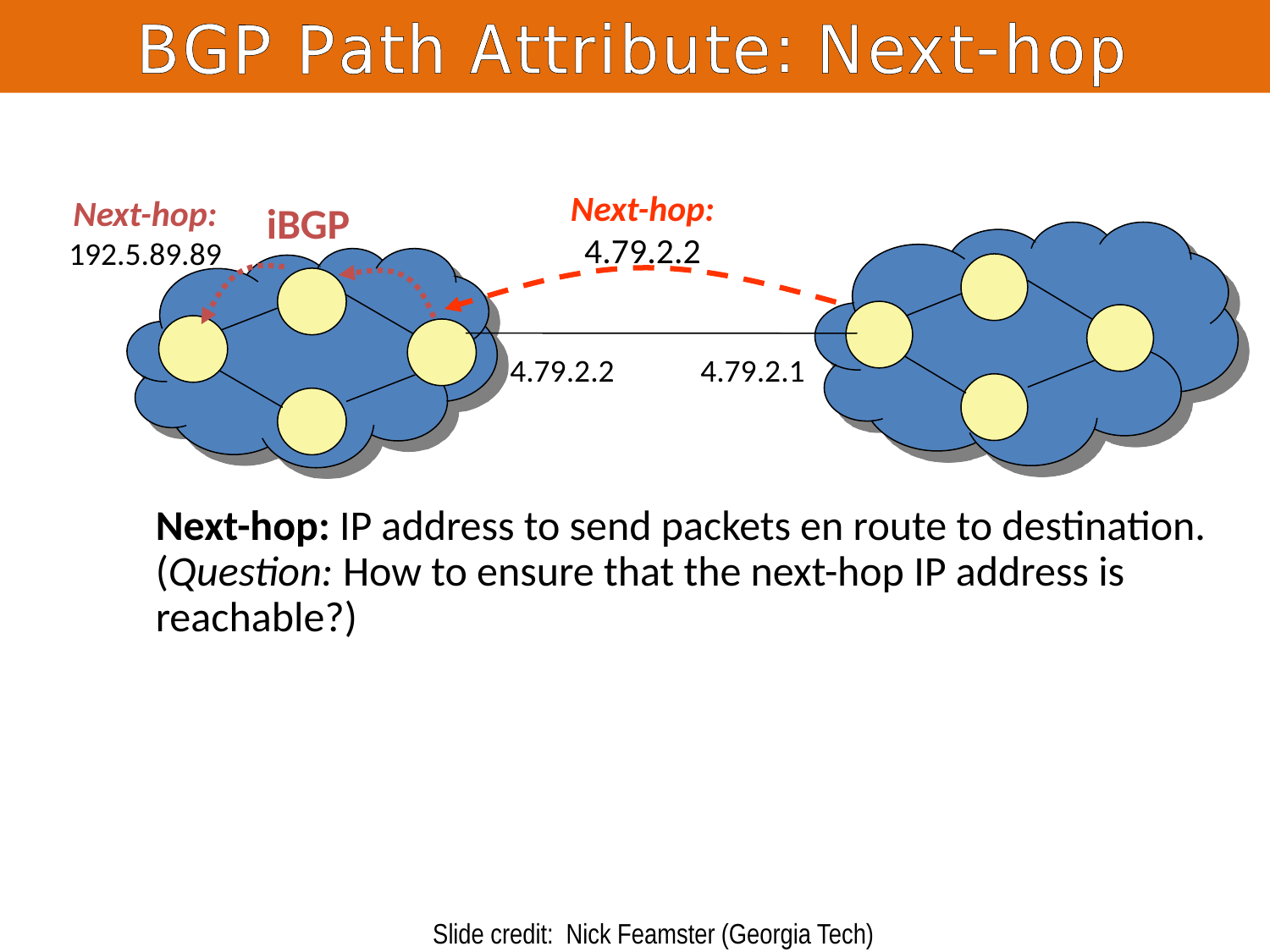

BGP Path Attribute: Next-hop
Next-hop: 4.79.2.2
Next-hop: 192.5.89.89
iBGP

4.79.2.2
4.79.2.1
	Next-hop: IP address to send packets en route to destination. (Question: How to ensure that the next-hop IP address is reachable?)
Slide credit:  Nick Feamster (Georgia Tech)